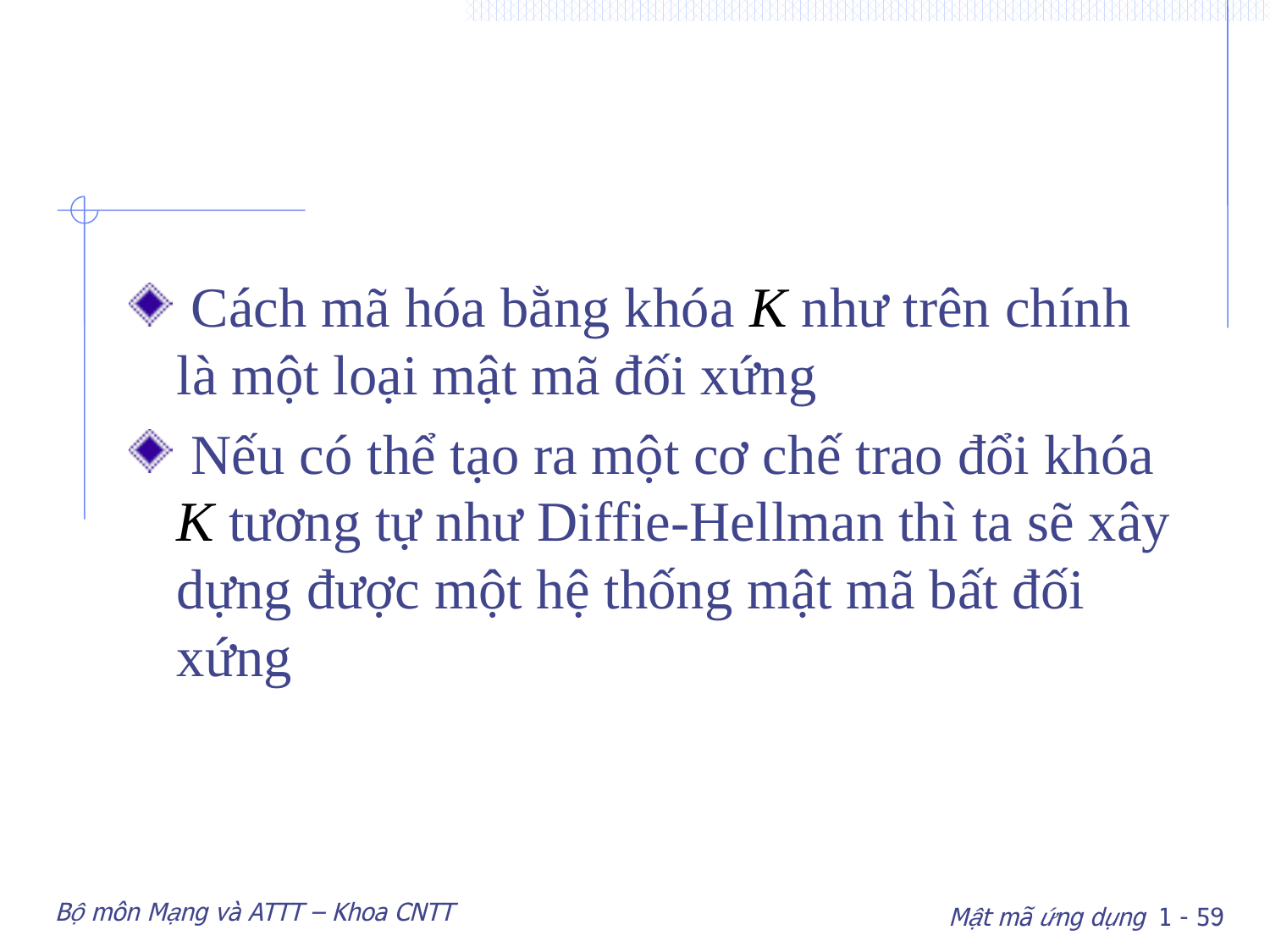

#
 Cách mã hóa bằng khóa K như trên chính là một loại mật mã đối xứng
 Nếu có thể tạo ra một cơ chế trao đổi khóa K tương tự như Diffie-Hellman thì ta sẽ xây dựng được một hệ thống mật mã bất đối xứng
Bộ môn Mạng và ATTT – Khoa CNTT